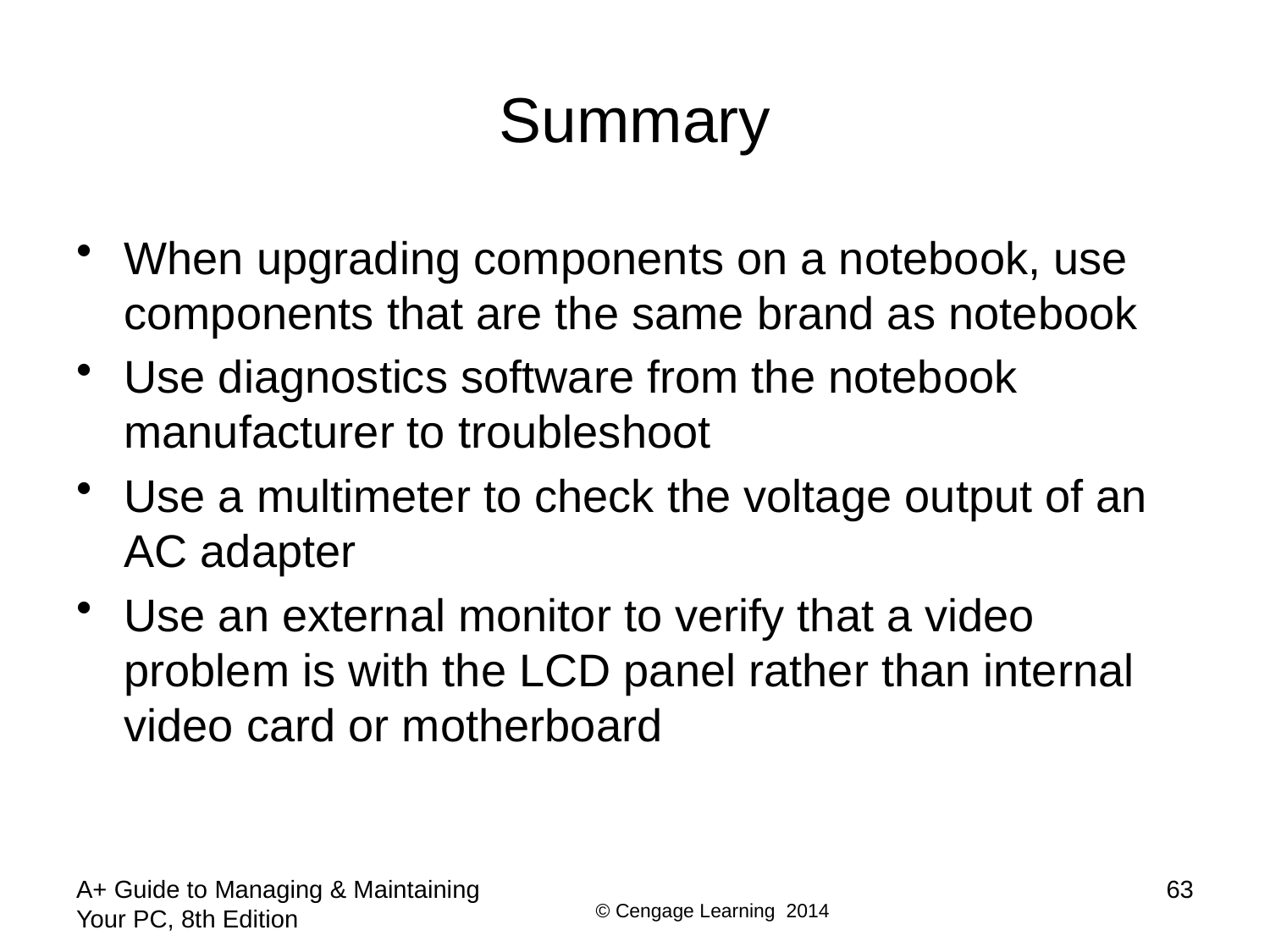

# Summary
When upgrading components on a notebook, use components that are the same brand as notebook
Use diagnostics software from the notebook manufacturer to troubleshoot
Use a multimeter to check the voltage output of an AC adapter
Use an external monitor to verify that a video problem is with the LCD panel rather than internal video card or motherboard
A+ Guide to Managing & Maintaining Your PC, 8th Edition
63